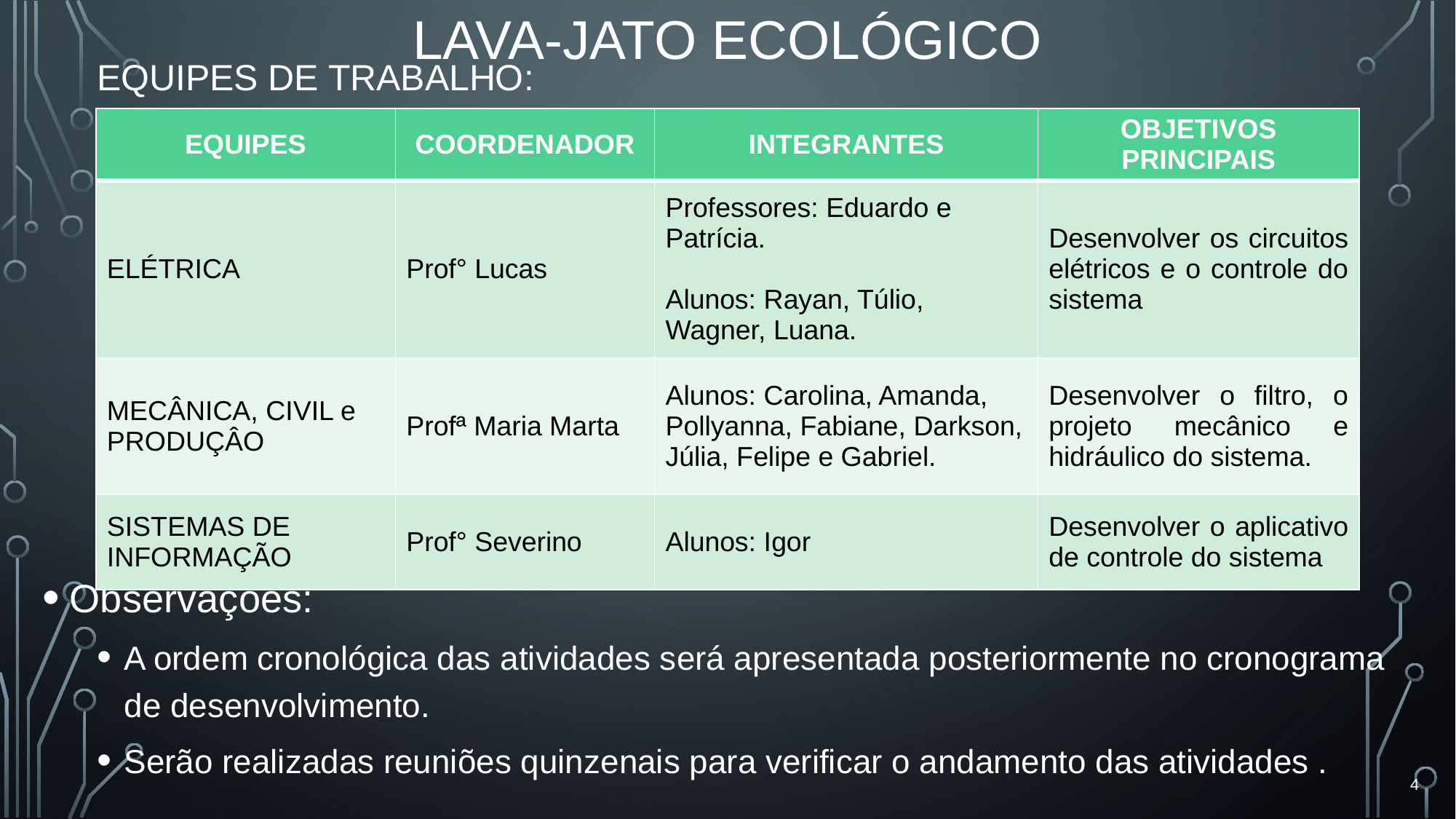

# Lava-jato ecológico
EQUIPES DE TRABALHO:

Observações:
A ordem cronológica das atividades será apresentada posteriormente no cronograma de desenvolvimento.
Serão realizadas reuniões quinzenais para verificar o andamento das atividades .
| EQUIPES | COORDENADOR | INTEGRANTES | OBJETIVOS PRINCIPAIS |
| --- | --- | --- | --- |
| ELÉTRICA | Prof° Lucas | Professores: Eduardo e Patrícia. Alunos: Rayan, Túlio, Wagner, Luana. | Desenvolver os circuitos elétricos e o controle do sistema |
| MECÂNICA, CIVIL e PRODUÇÂO | Profª Maria Marta | Alunos: Carolina, Amanda, Pollyanna, Fabiane, Darkson, Júlia, Felipe e Gabriel. | Desenvolver o filtro, o projeto mecânico e hidráulico do sistema. |
| SISTEMAS DE INFORMAÇÃO | Prof° Severino | Alunos: Igor | Desenvolver o aplicativo de controle do sistema |
4